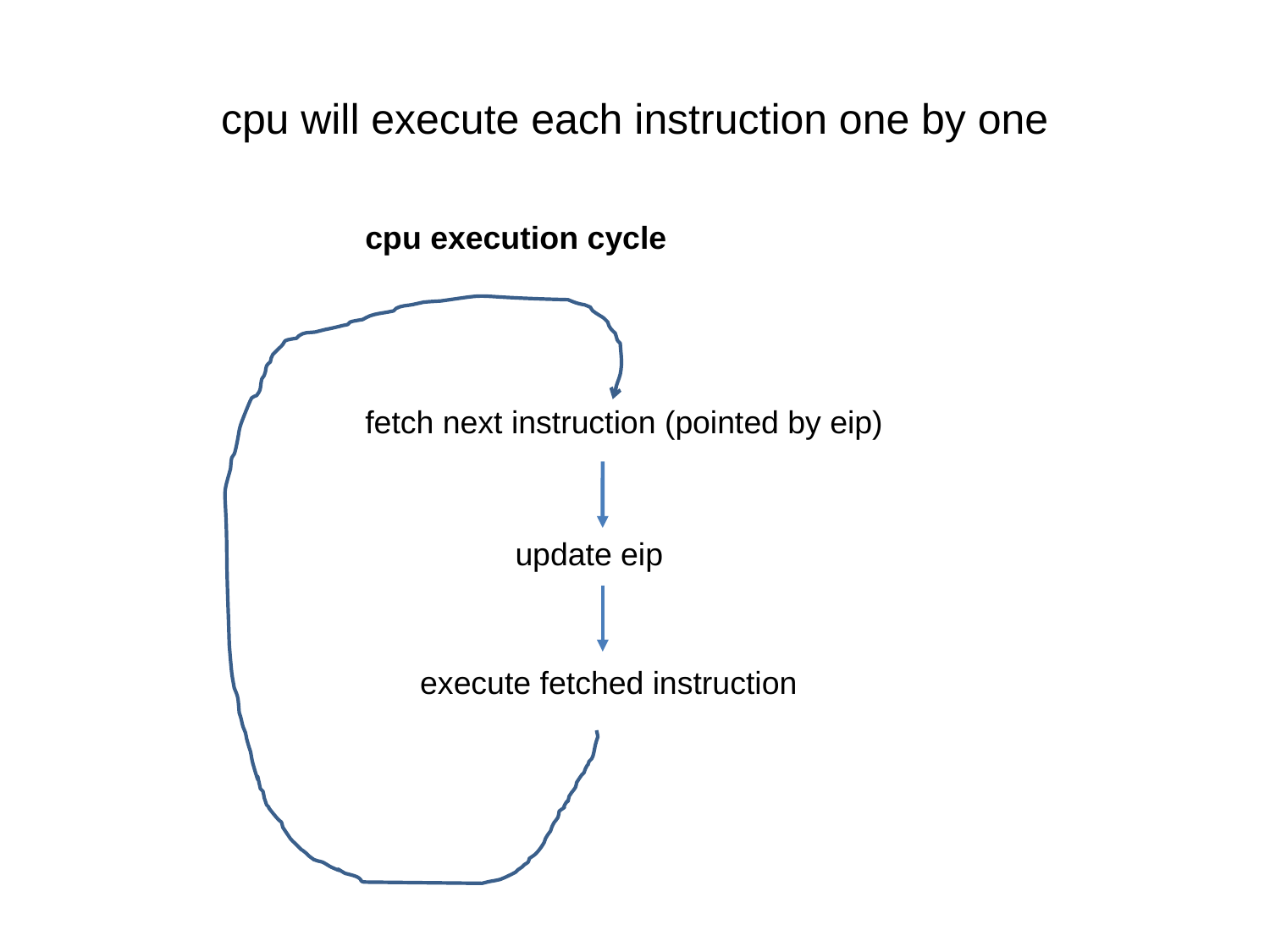

# cpu will execute each instruction one by one
cpu execution cycle

fetch next instruction (pointed by eip)
update eip
execute fetched instruction